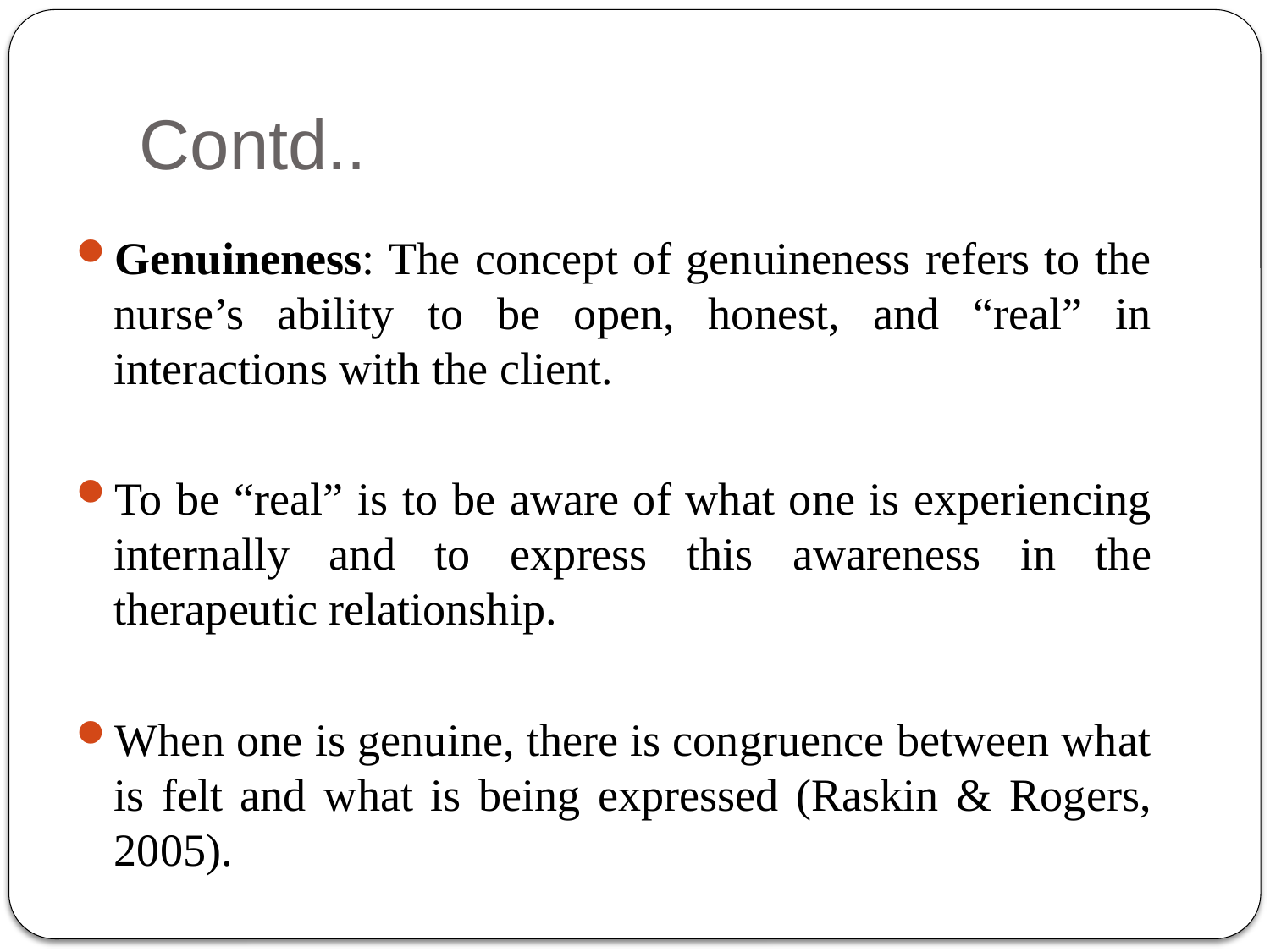

# Contd..
Genuineness: The concept of genuineness refers to the nurse’s ability to be open, honest, and “real” in interactions with the client.

To be “real” is to be aware of what one is experiencing internally and to express this awareness in the therapeutic relationship.

When one is genuine, there is congruence between what is felt and what is being expressed (Raskin & Rogers, 2005).